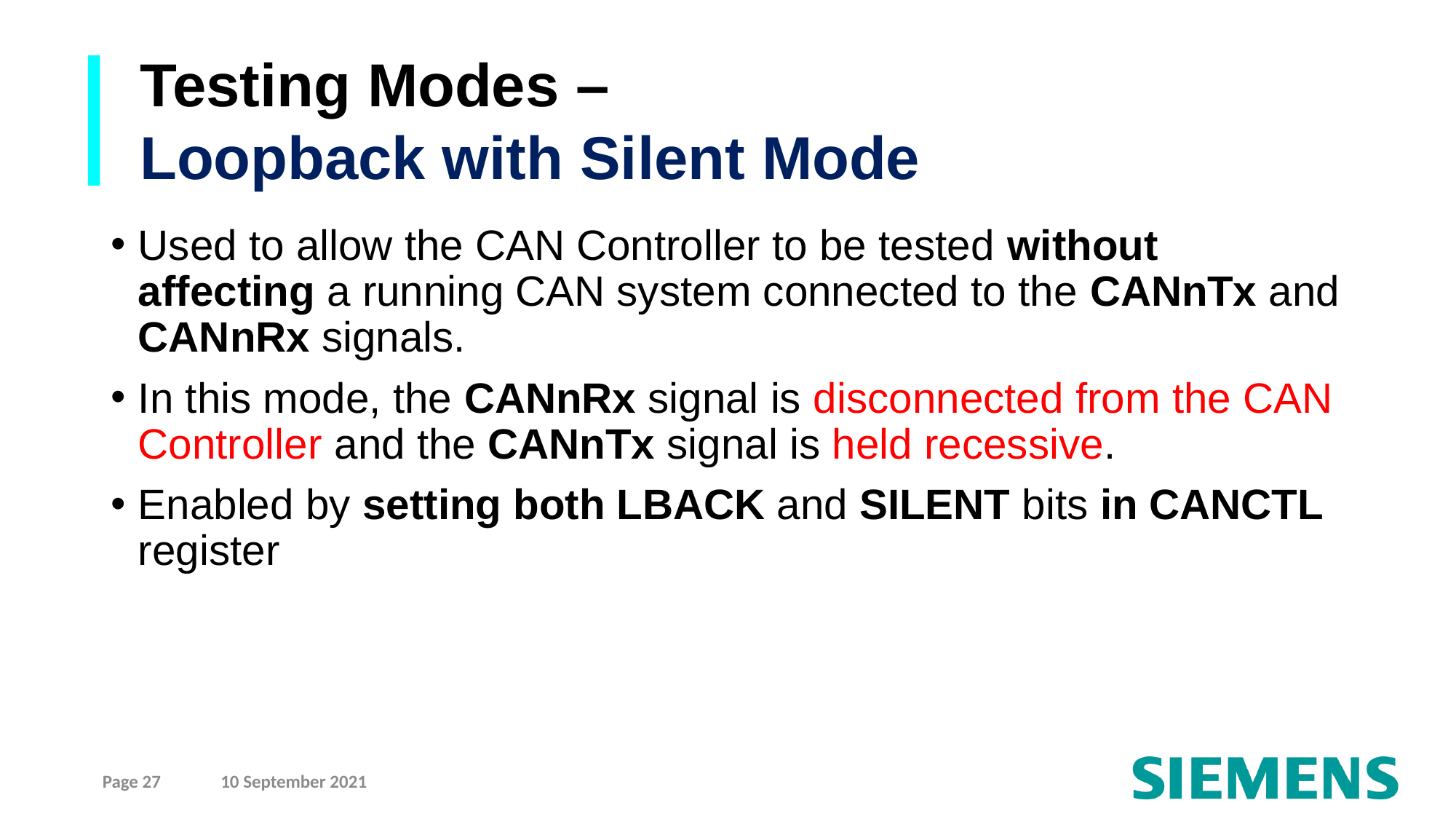

Testing Modes –
Loopback with Silent Mode
Used to allow the CAN Controller to be tested without affecting a running CAN system connected to the CANnTx and CANnRx signals.
In this mode, the CANnRx signal is disconnected from the CAN Controller and the CANnTx signal is held recessive.
Enabled by setting both LBACK and SILENT bits in CANCTL register
Page 27
10 September 2021